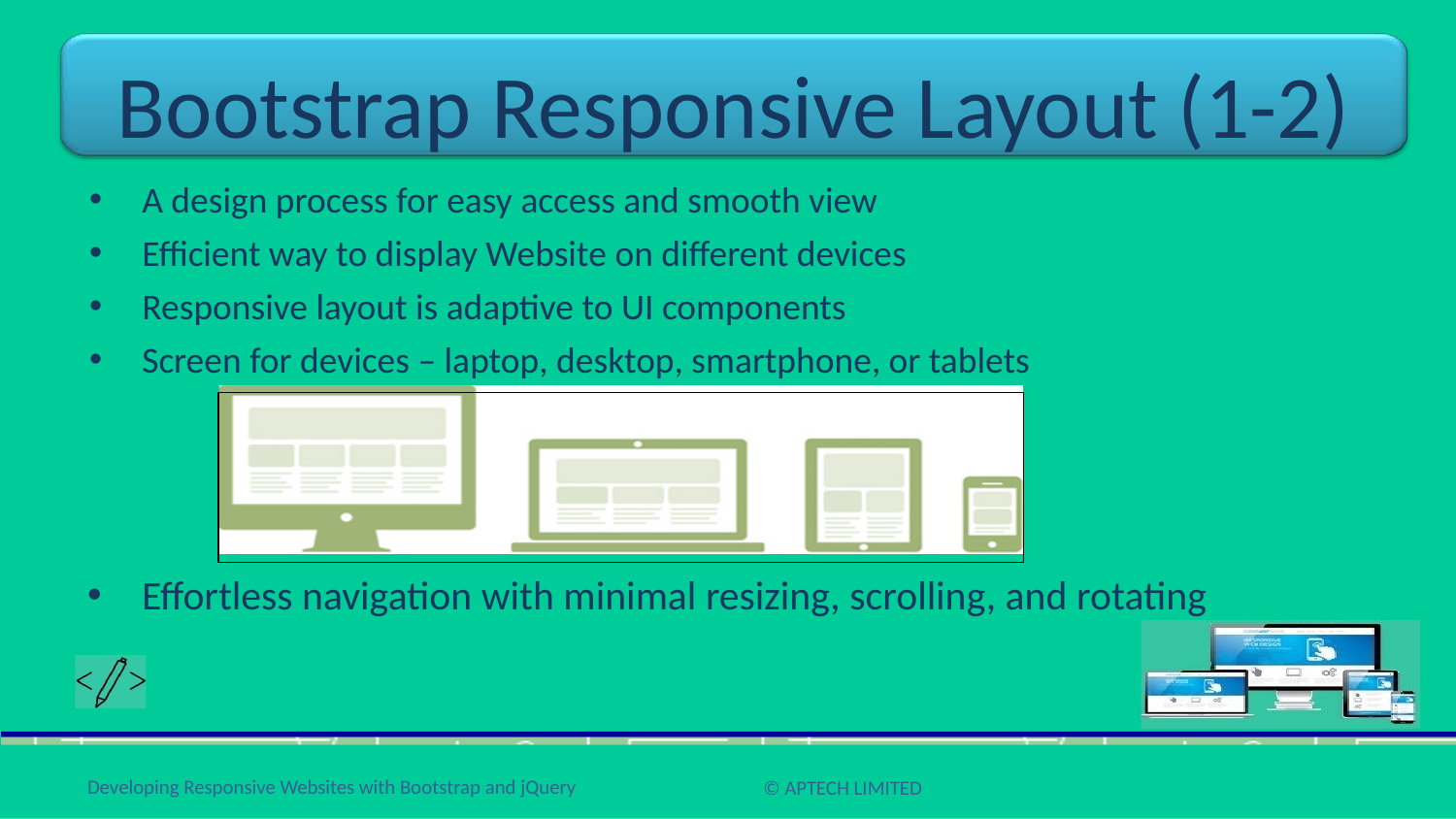

# Bootstrap Responsive Layout (1-2)
A design process for easy access and smooth view
Efficient way to display Website on different devices
Responsive layout is adaptive to UI components
Screen for devices – laptop, desktop, smartphone, or tablets

Effortless navigation with minimal resizing, scrolling, and rotating
Developing Responsive Websites with Bootstrap and jQuery
© APTECH LIMITED